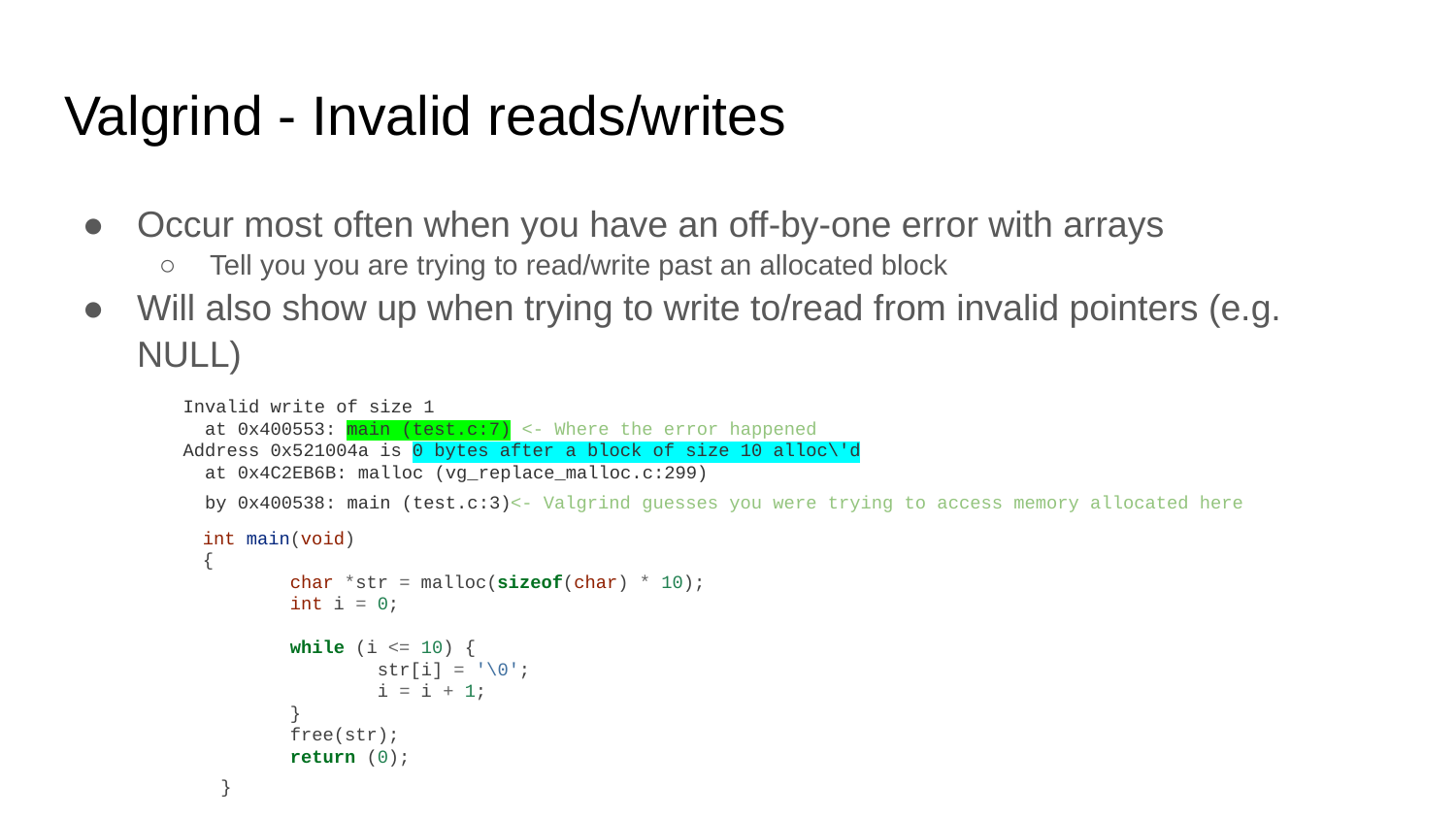

# Valgrind - Invalid reads/writes
Occur most often when you have an off-by-one error with arrays
Tell you you are trying to read/write past an allocated block
Will also show up when trying to write to/read from invalid pointers (e.g. NULL)
Invalid write of size 1
  at 0x400553: main (test.c:7) <- Where the error happened
Address 0x521004a is 0 bytes after a block of size 10 alloc\'d
  at 0x4C2EB6B: malloc (vg_replace_malloc.c:299)
  by 0x400538: main (test.c:3)<- Valgrind guesses you were trying to access memory allocated here
int main(void)
{
        char *str = malloc(sizeof(char) * 10);
        int i = 0;

        while (i <= 10) {
                str[i] = '\0';
                i = i + 1;
        }
        free(str);
        return (0);
}